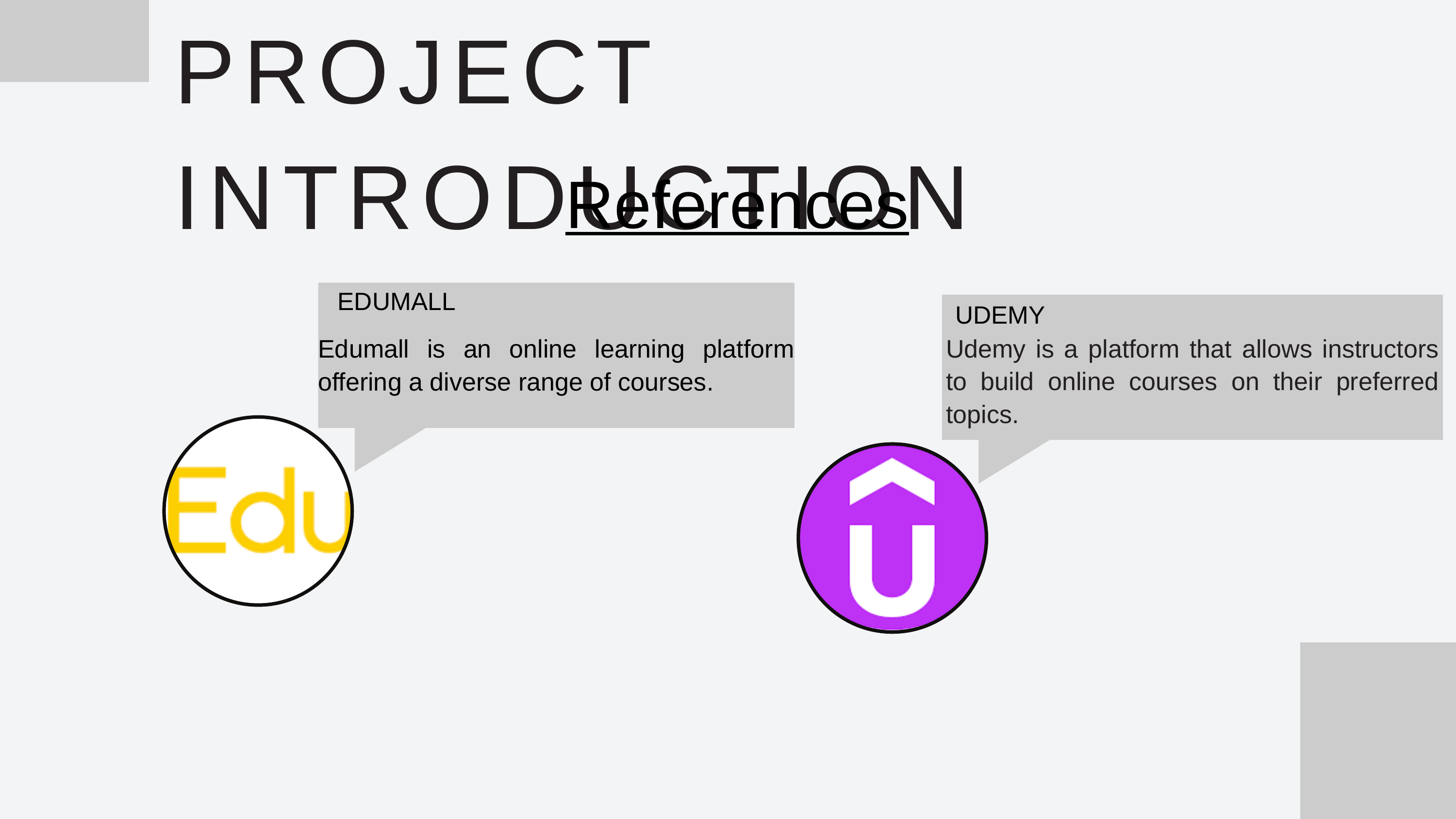

PROJECT INTRODUCTION
References
EDUMALL

UDEMY

Udemy is a platform that allows instructors to build online courses on their preferred topics.
Edumall is an online learning platform offering a diverse range of courses.